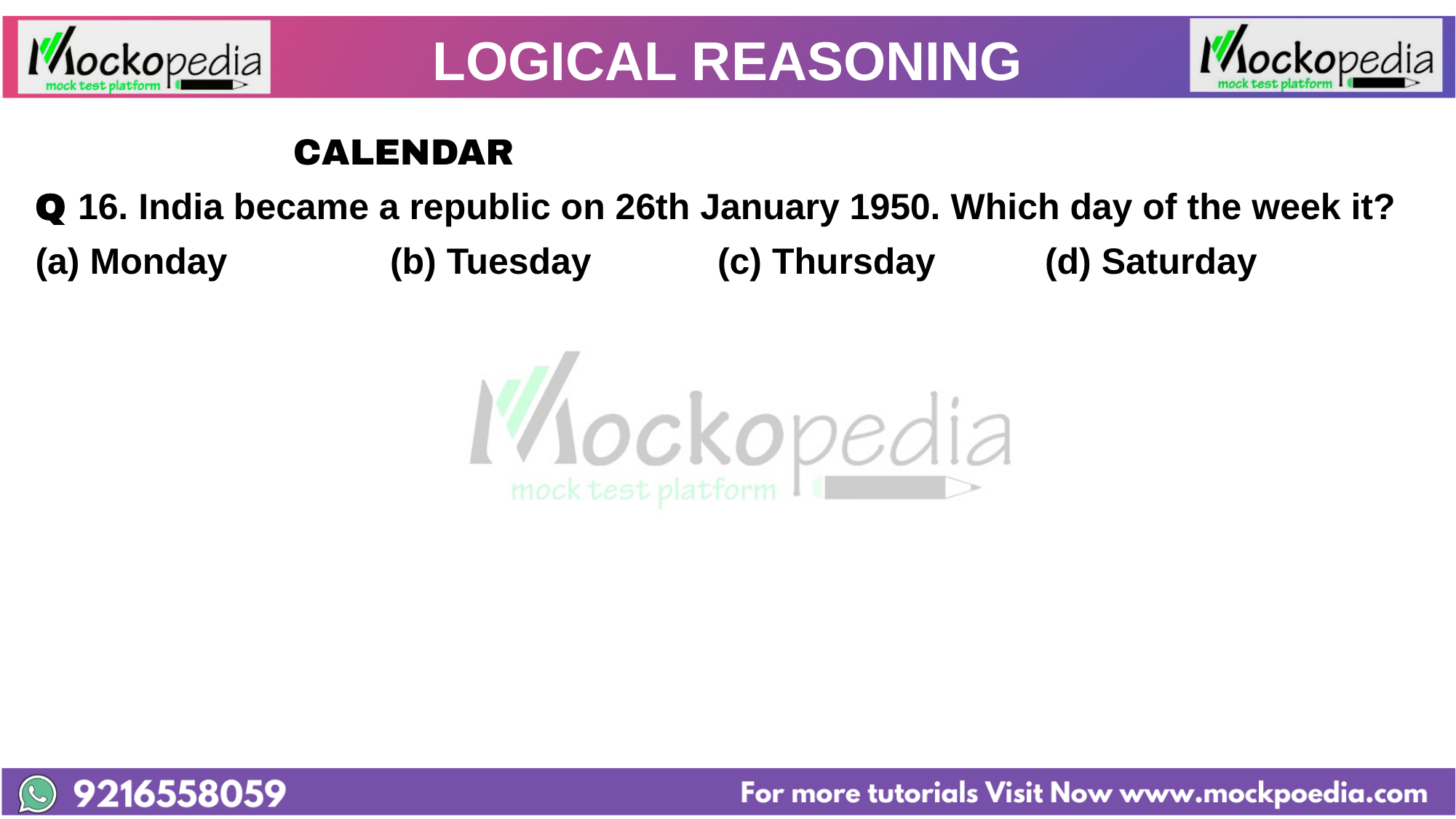

# LOGICAL REASONING
			 CALENDAR
Q 16. India became a republic on 26th January 1950. Which day of the week it?
(a) Monday 		(b) Tuesday 		(c) Thursday 	(d) Saturday